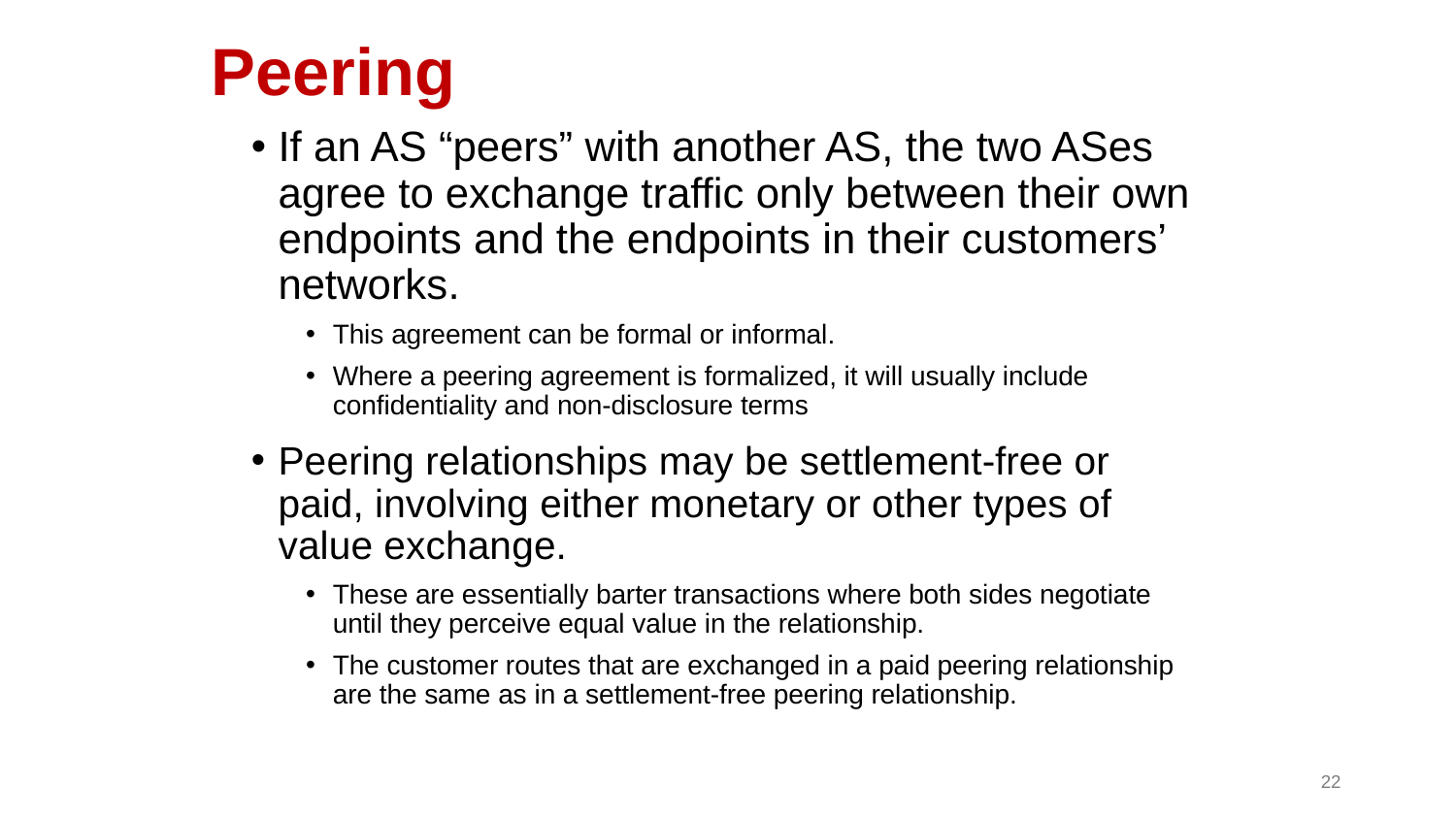

# Peering
If an AS “peers” with another AS, the two ASes agree to exchange traffic only between their own endpoints and the endpoints in their customers’ networks.
This agreement can be formal or informal.
Where a peering agreement is formalized, it will usually include confidentiality and non-disclosure terms
Peering relationships may be settlement-free or paid, involving either monetary or other types of value exchange.
These are essentially barter transactions where both sides negotiate until they perceive equal value in the relationship.
The customer routes that are exchanged in a paid peering relationship are the same as in a settlement-free peering relationship.
22